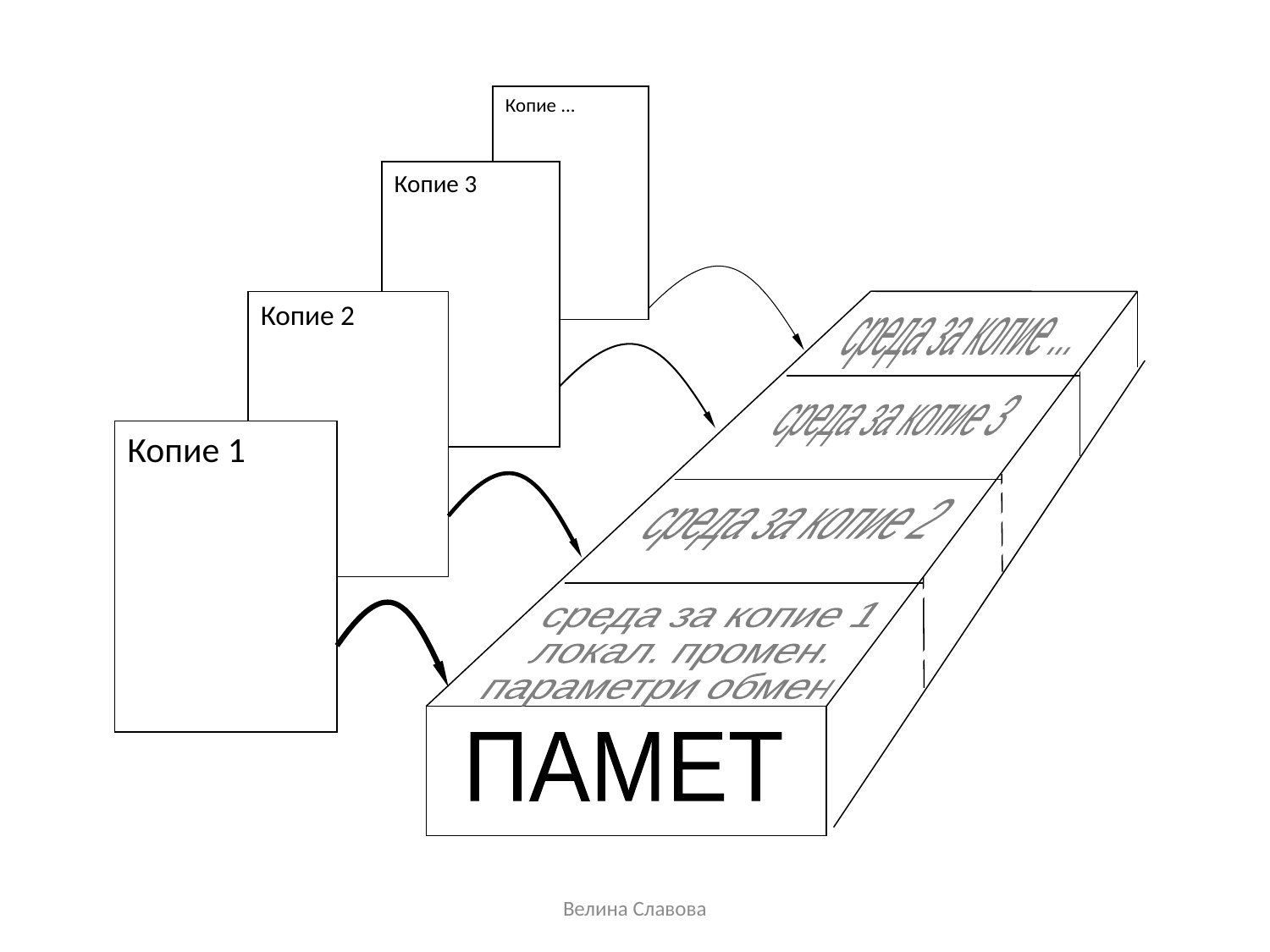

Копие ...
Копие 3

Копие 2

среда за копие ...

среда за копие 3
Копие 1
с  т  е  к

среда за копие 2

среда за копие 1
локал. промен.
параметри обмен

ПАМЕТ
Велина Славова